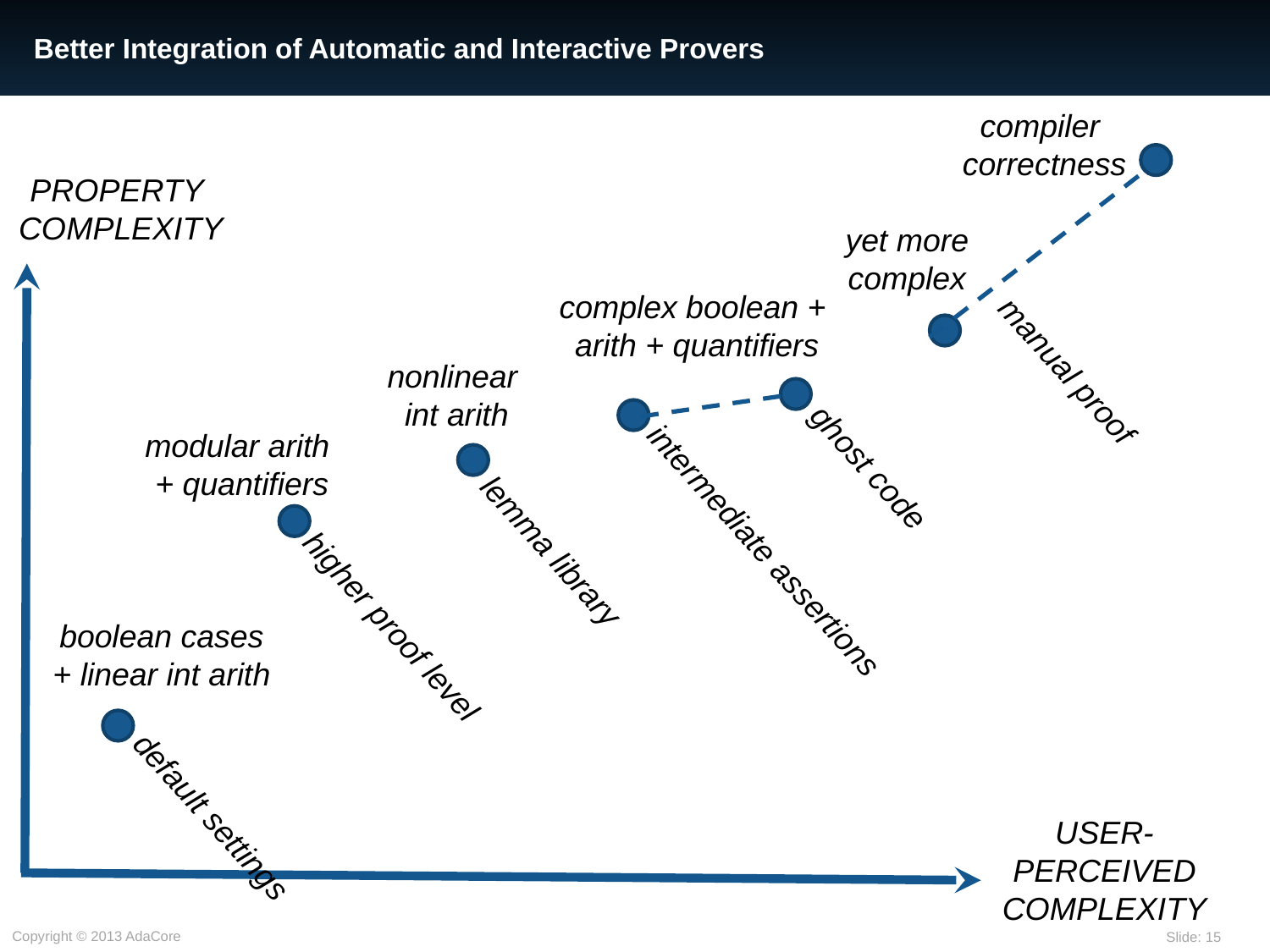

# Better Integration of Automatic and Interactive Provers

compiler
correctness

PROPERTY
COMPLEXITY
yet more
complex
complex boolean +
arith + quantifiers

manual proof
nonlinear
int arith

modular arith
+ quantifiers
ghost code

intermediate assertions
lemma library
higher proof level
boolean cases
+ linear int arith

default settings
USER-PERCEIVED
COMPLEXITY